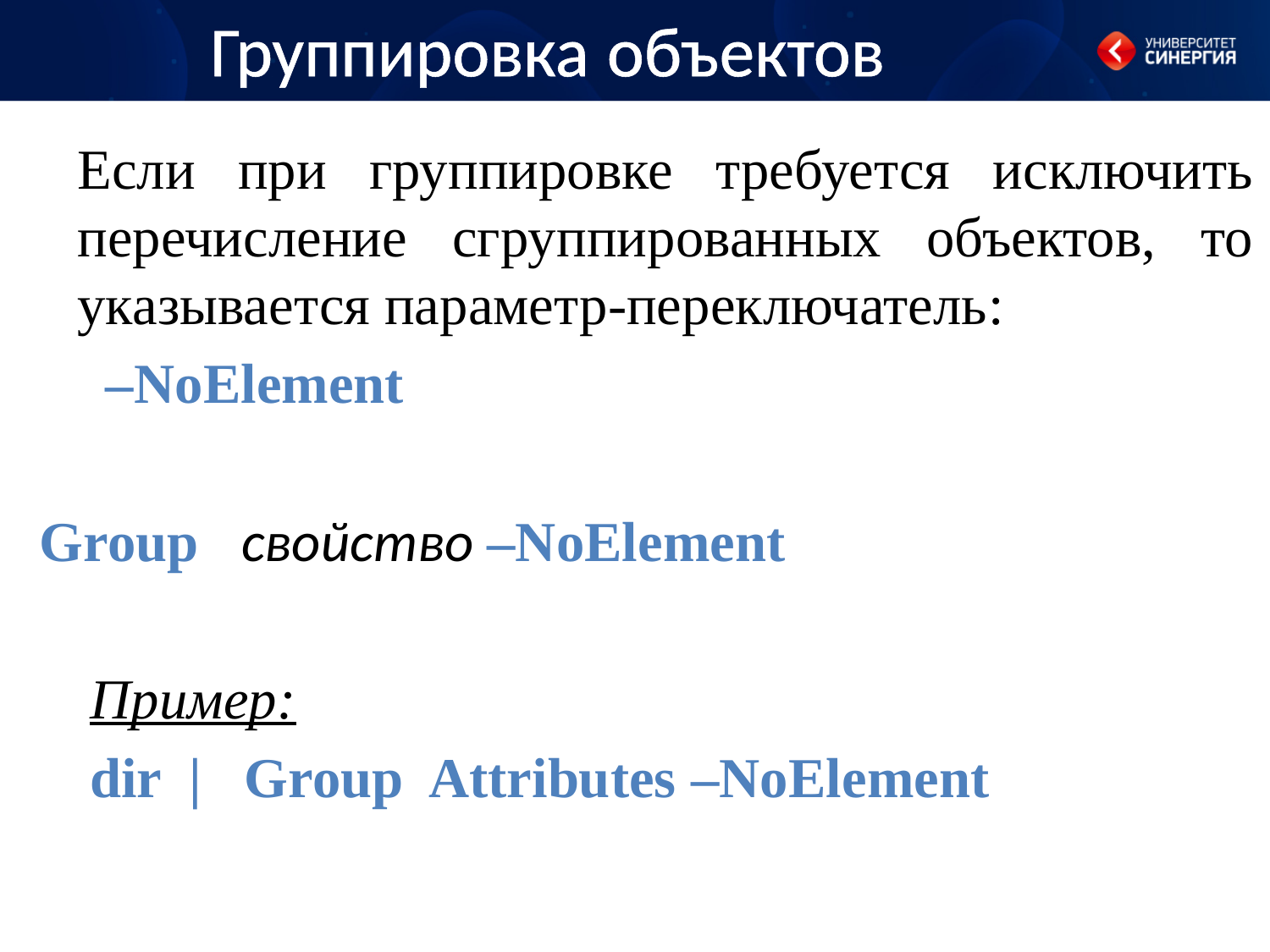

# Группировка объектов
Если при группировке требуется исключить перечисление сгруппированных объектов, то указывается параметр-переключатель:
  –NoElement

Group   свойство –NoElement

Пример:
dir  |   Group  Attributes –NoElement